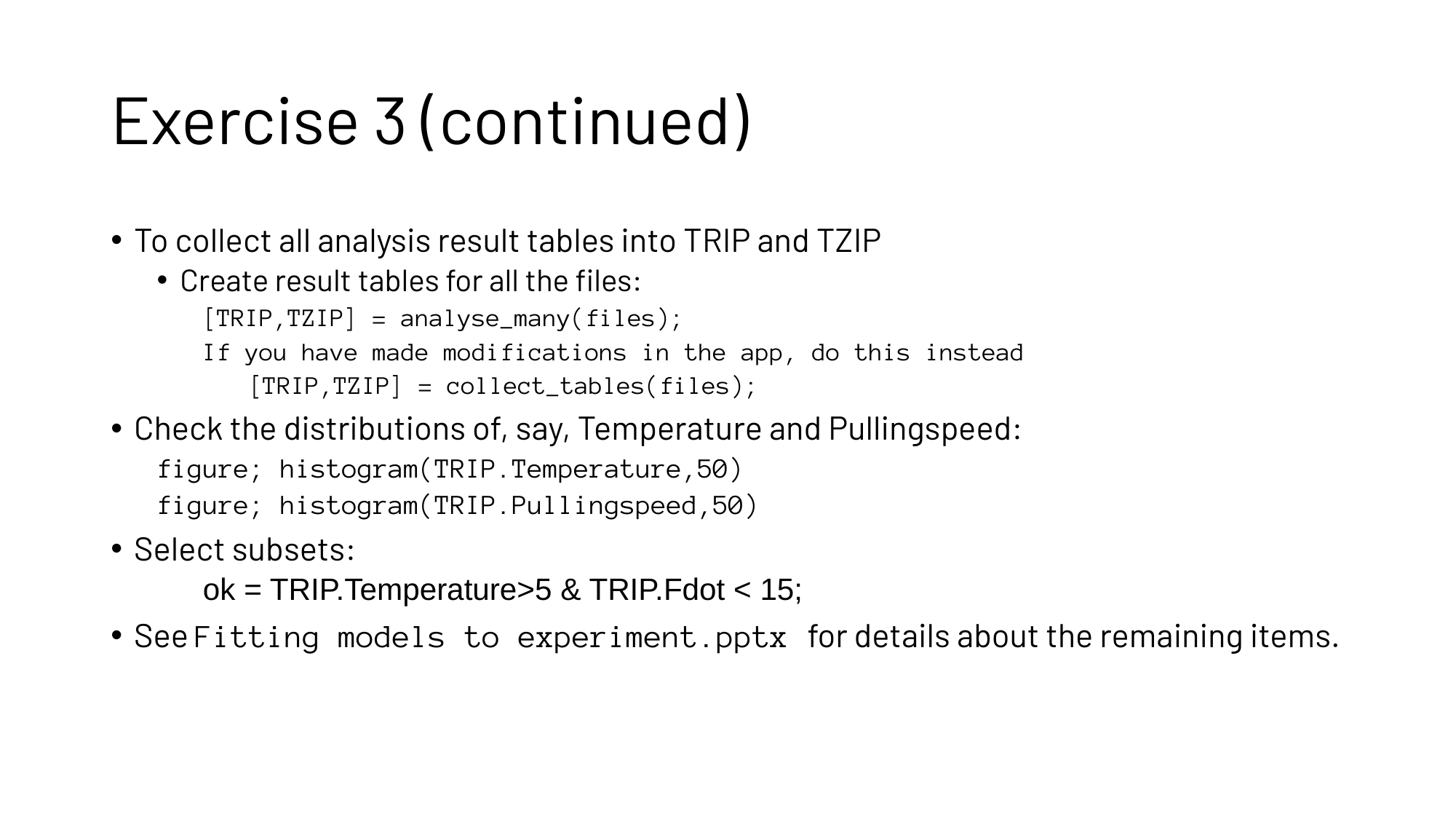

# Exercise 3 (continued)
To collect all analysis result tables into TRIP and TZIP
Create result tables for all the files:
	[TRIP,TZIP] = analyse_many(files);
If you have made modifications in the app, do this instead
[TRIP,TZIP] = collect_tables(files);
Check the distributions of, say, Temperature and Pullingspeed:
figure; histogram(TRIP.Temperature,50)
figure; histogram(TRIP.Pullingspeed,50)
Select subsets:
ok = TRIP.Temperature>5 & TRIP.Fdot < 15;
See Fitting models to experiment.pptx for details about the remaining items.